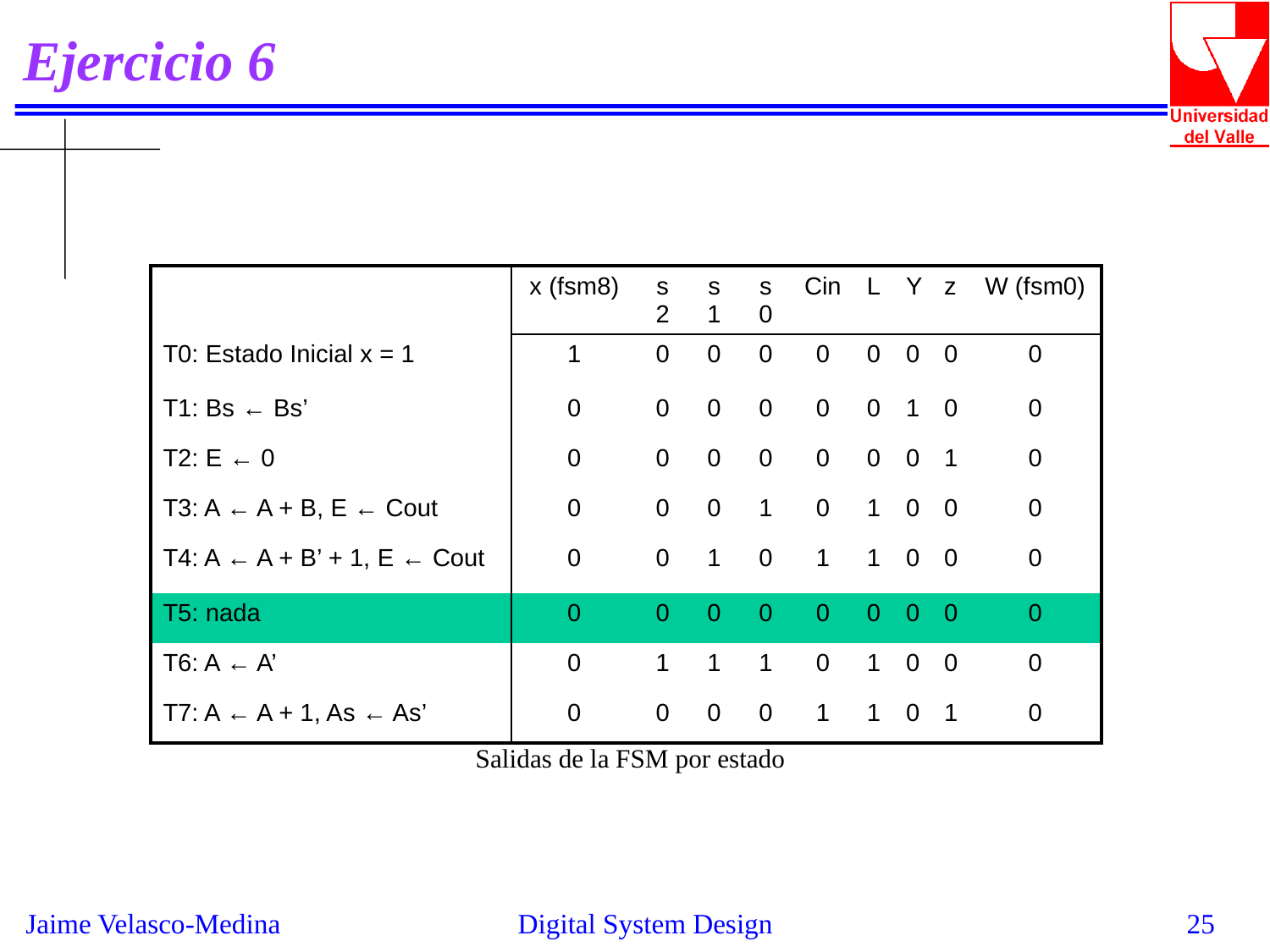

# Ejercicio 6
|  | x (fsm8) | s2 | s1 | s0 | Cin | L | Y | z | W (fsm0) |
| --- | --- | --- | --- | --- | --- | --- | --- | --- | --- |
| T0: Estado Inicial x = 1 | 1 | 0 | 0 | 0 | 0 | 0 | 0 | 0 | 0 |
| T1: Bs ← Bs’ | 0 | 0 | 0 | 0 | 0 | 0 | 1 | 0 | 0 |
| T2: E ← 0 | 0 | 0 | 0 | 0 | 0 | 0 | 0 | 1 | 0 |
| T3: A ← A + B, E ← Cout | 0 | 0 | 0 | 1 | 0 | 1 | 0 | 0 | 0 |
| T4: A ← A + B’ + 1, E ← Cout | 0 | 0 | 1 | 0 | 1 | 1 | 0 | 0 | 0 |
| T5: nada | 0 | 0 | 0 | 0 | 0 | 0 | 0 | 0 | 0 |
| T6: A ← A’ | 0 | 1 | 1 | 1 | 0 | 1 | 0 | 0 | 0 |
| T7: A ← A + 1, As ← As’ | 0 | 0 | 0 | 0 | 1 | 1 | 0 | 1 | 0 |
Salidas de la FSM por estado